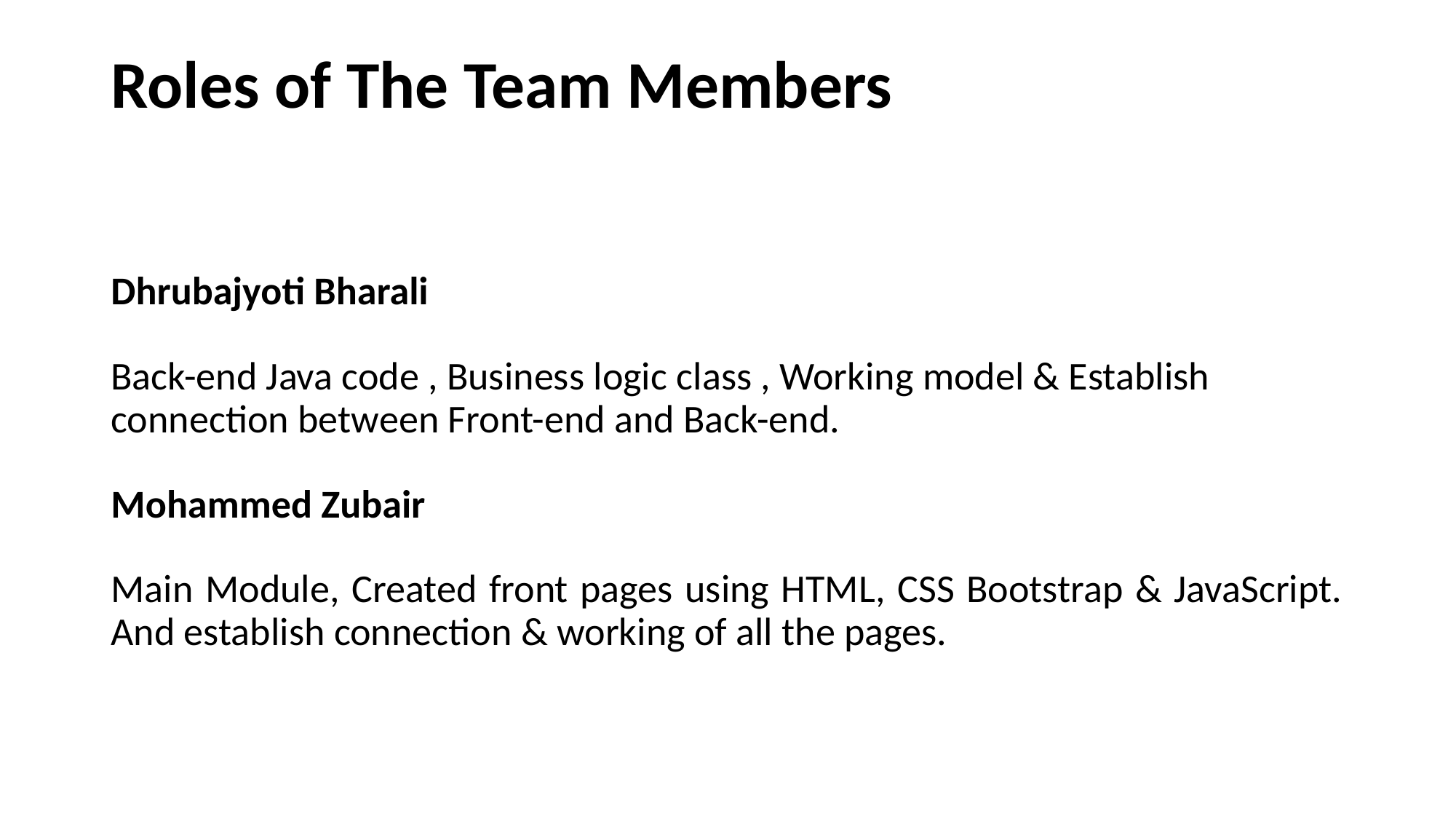

# Roles of The Team Members

Dhrubajyoti Bharali

Back-end Java code , Business logic class , Working model & Establish connection between Front-end and Back-end.

Mohammed Zubair

Main Module, Created front pages using HTML, CSS Bootstrap & JavaScript. And establish connection & working of all the pages.